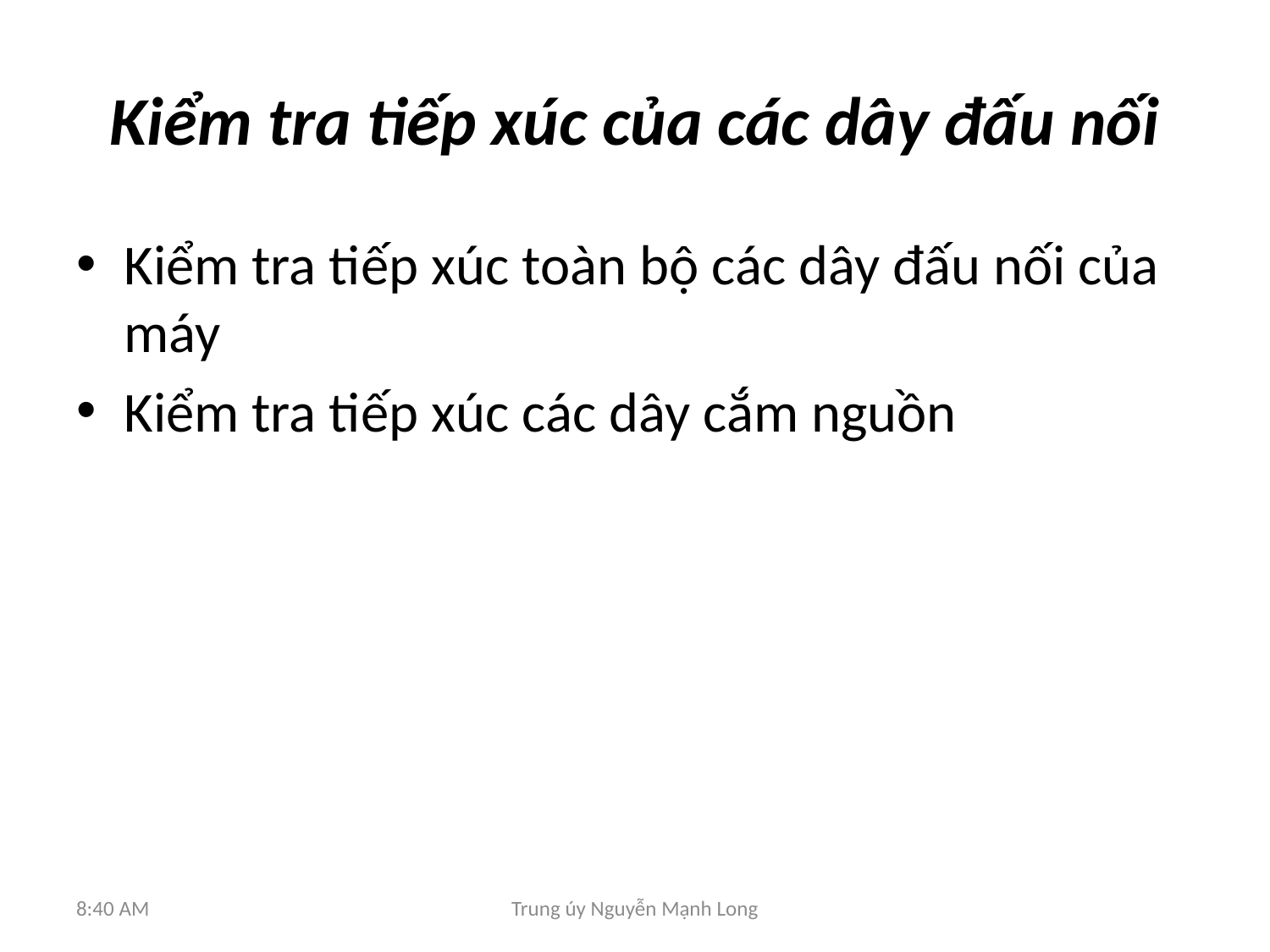

# Kiểm tra tiếp xúc của các dây đấu nối
Kiểm tra tiếp xúc toàn bộ các dây đấu nối của máy
Kiểm tra tiếp xúc các dây cắm nguồn
8:40 AM
Trung úy Nguyễn Mạnh Long